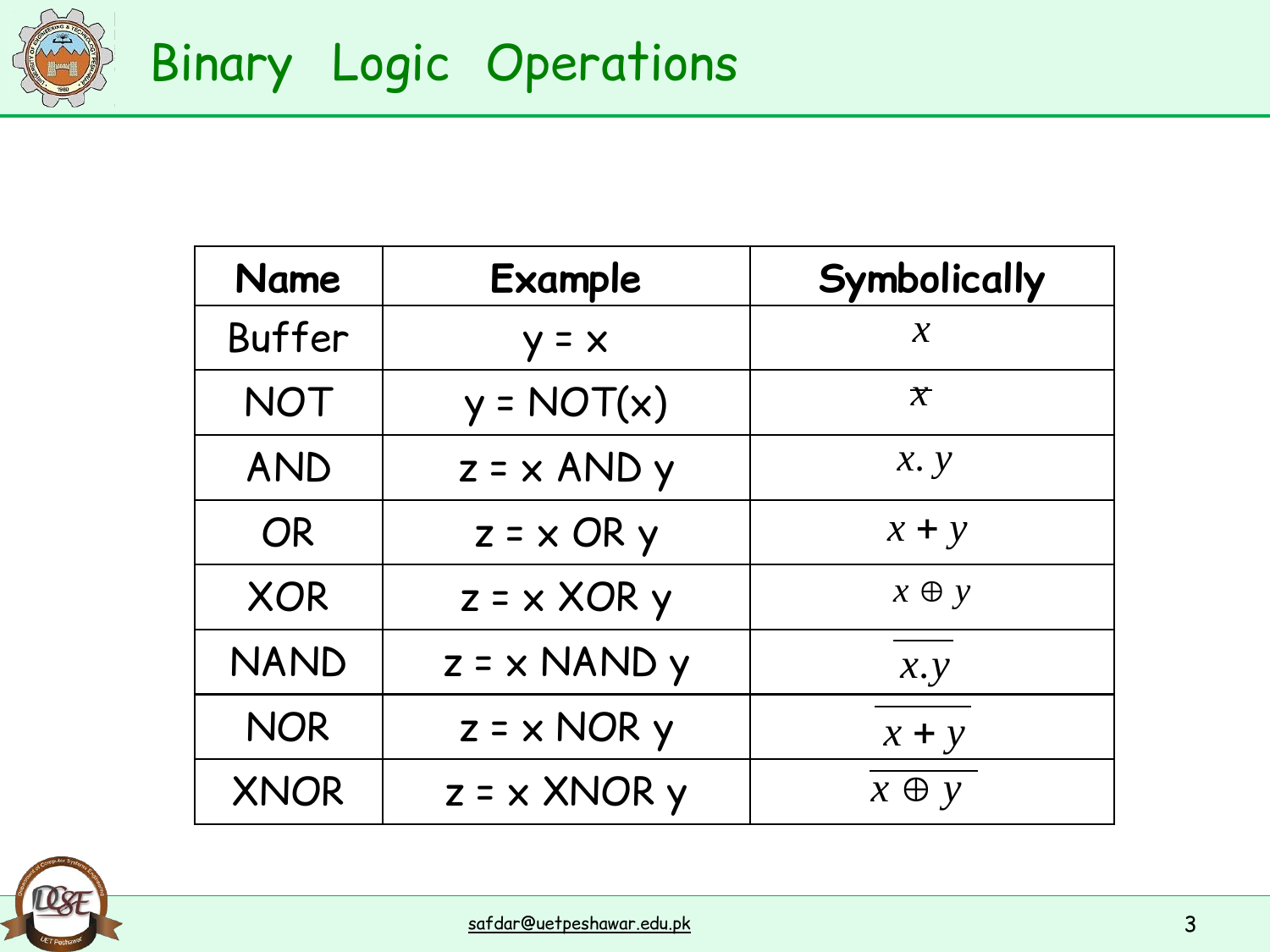

Binary
Logic
Operations

Name
Example
Symbolically

Buffer
y = x
x

NOT
y = NOT(x)
x

AND
z = x AND y
x. y

OR
z = x OR y
x + y

XOR
z = x XOR y
x ⊕ y

NAND
z = x NAND y

x.y

NOR
z = x NOR y

x + y

XNOR
z = x XNOR y
x ⊕ y

3
safdar@uetpeshawar.edu.pk